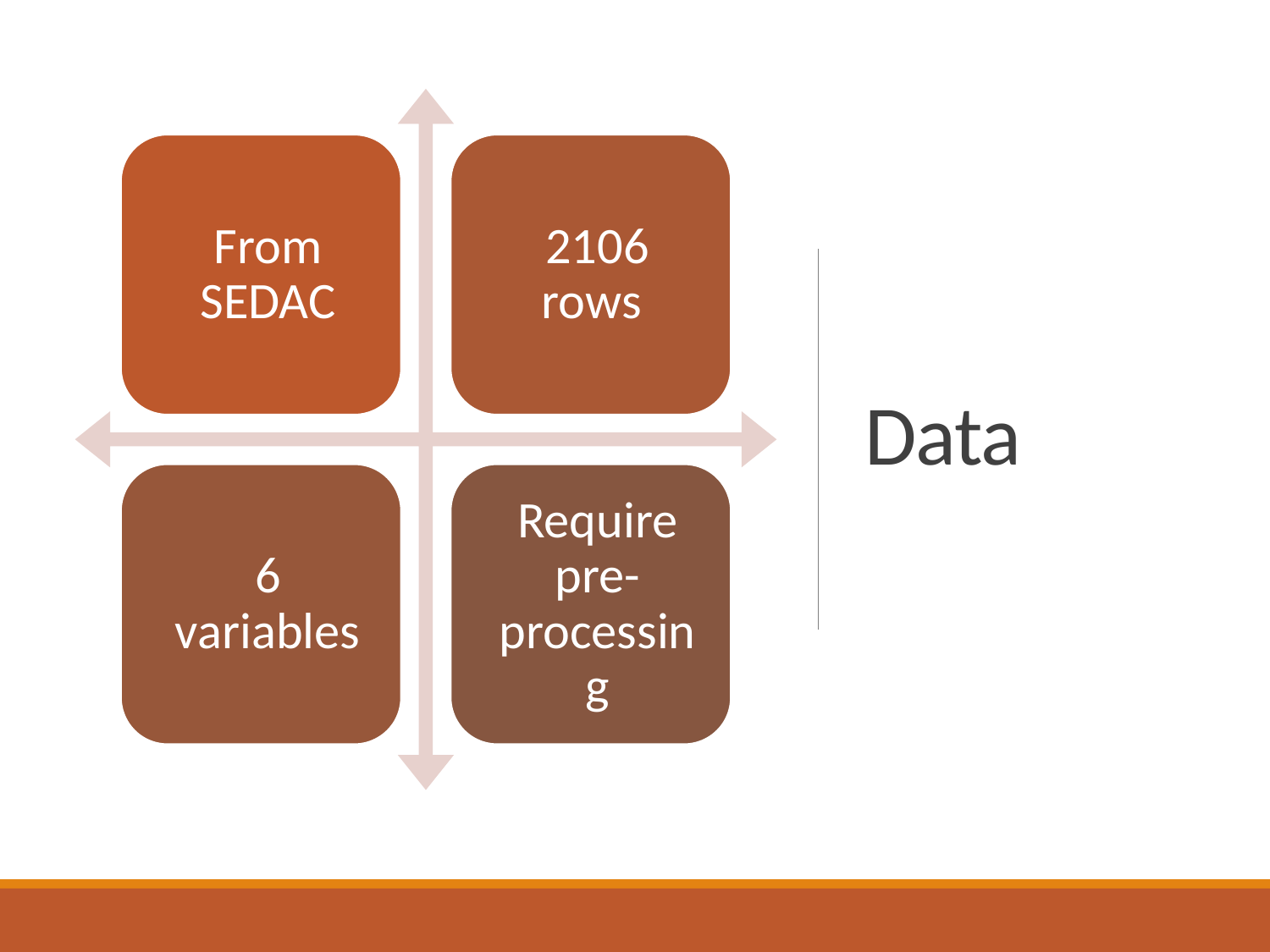

# Data
From SEDAC
2106 rows
6 variables
Require pre-processing